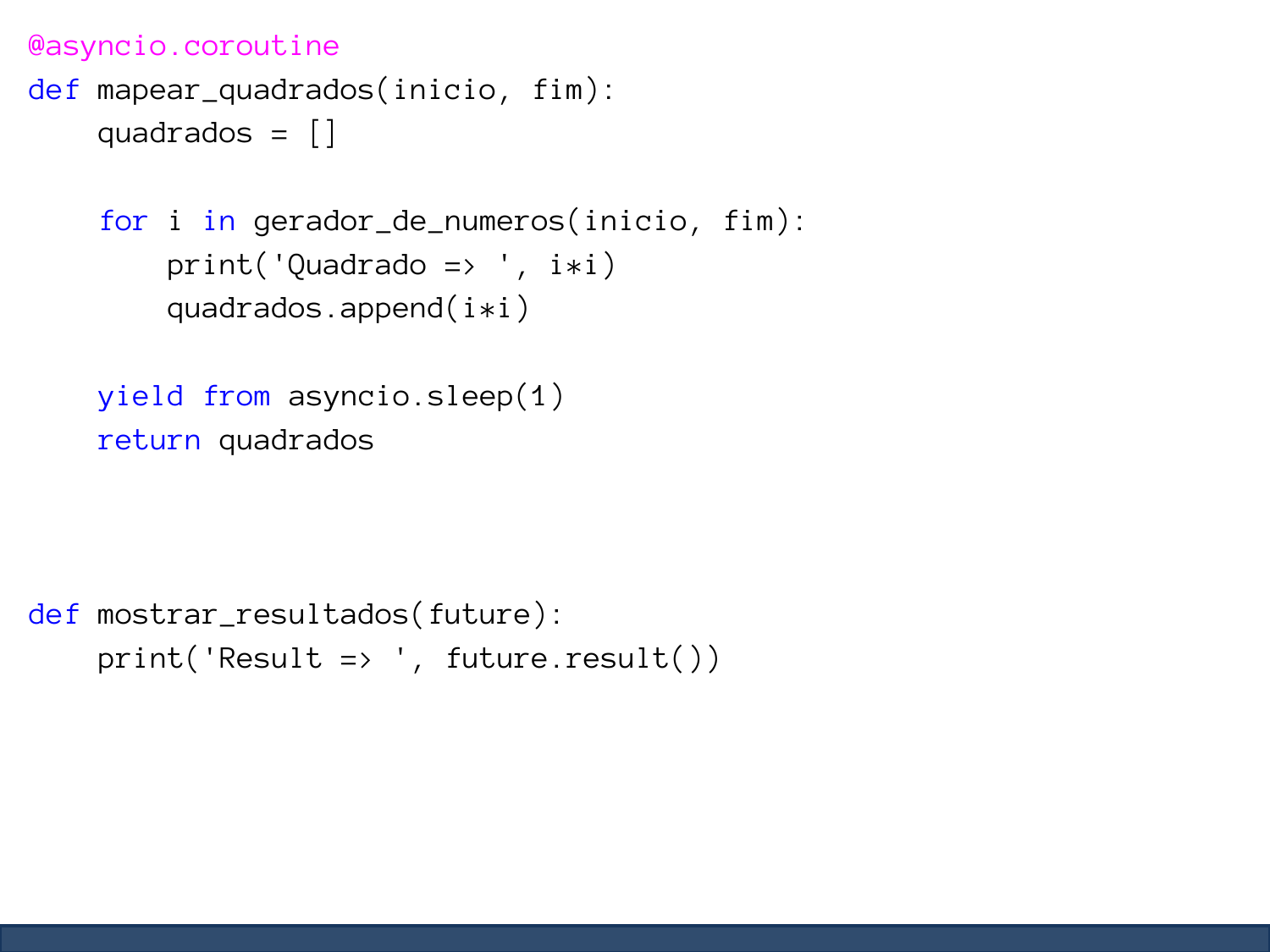

@asyncio.coroutine
def mapear_quadrados(inicio, fim):
    quadrados = []

    for i in gerador_de_numeros(inicio, fim):
        print('Quadrado => ', i*i)
        quadrados.append(i*i)

    yield from asyncio.sleep(1)
    return quadrados

def mostrar_resultados(future):
    print('Result => ', future.result())